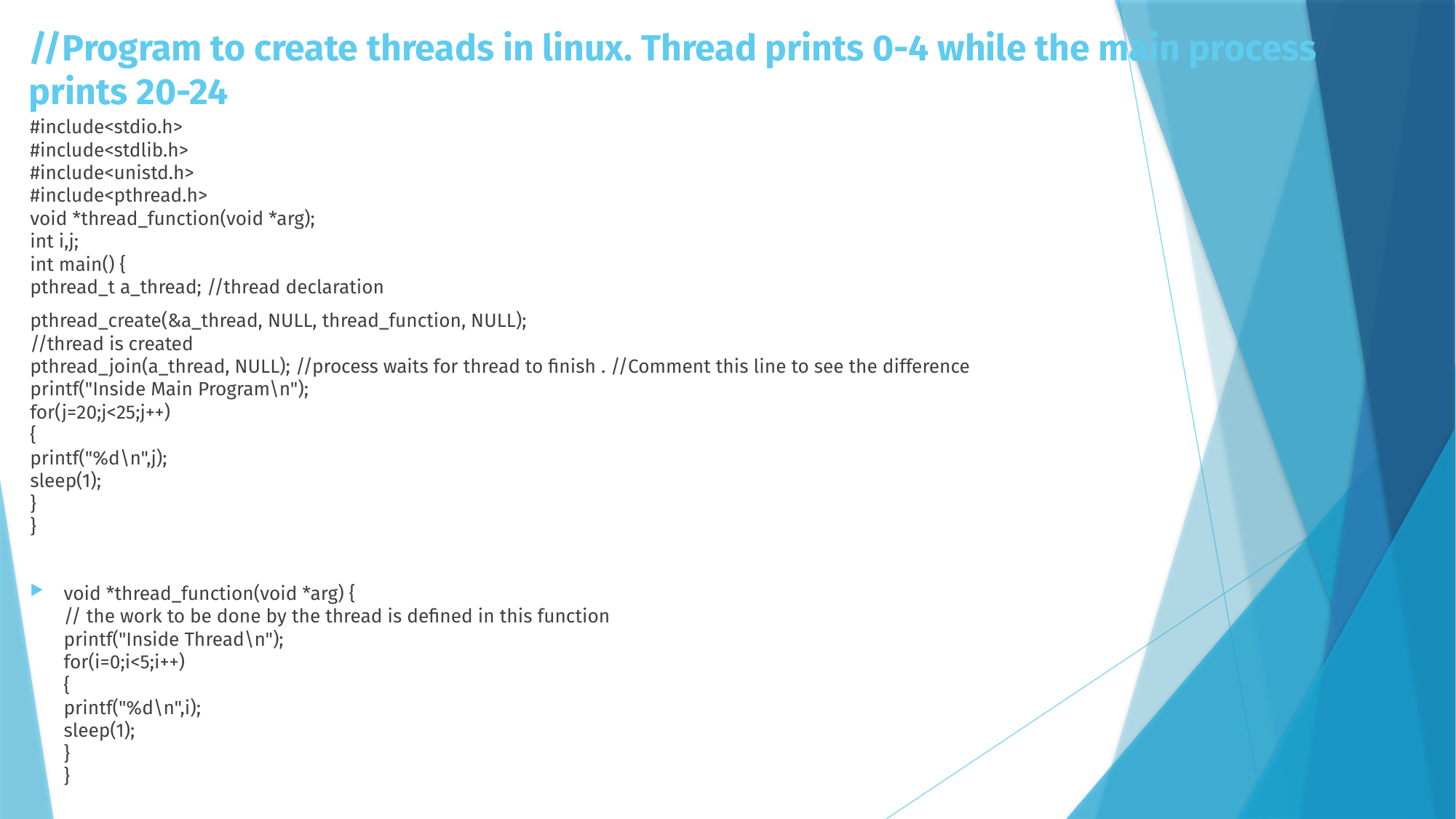

# //Program to create threads in linux. Thread prints 0-4 while the main process prints 20-24
#include<stdio.h>
#include<stdlib.h>
#include<unistd.h>
#include<pthread.h>
void *thread_function(void *arg);
int i,j;
int main() {
pthread_t a_thread; //thread declaration
pthread_create(&a_thread, NULL, thread_function, NULL);
//thread is created
pthread_join(a_thread, NULL); //process waits for thread to finish . //Comment this line to see the difference
printf("Inside Main Program\n");
for(j=20;j<25;j++)
{
printf("%d\n",j);
sleep(1);
}
}

void *thread_function(void *arg) {
// the work to be done by the thread is defined in this function
printf("Inside Thread\n");
for(i=0;i<5;i++)
{
printf("%d\n",i);
sleep(1);
}
}